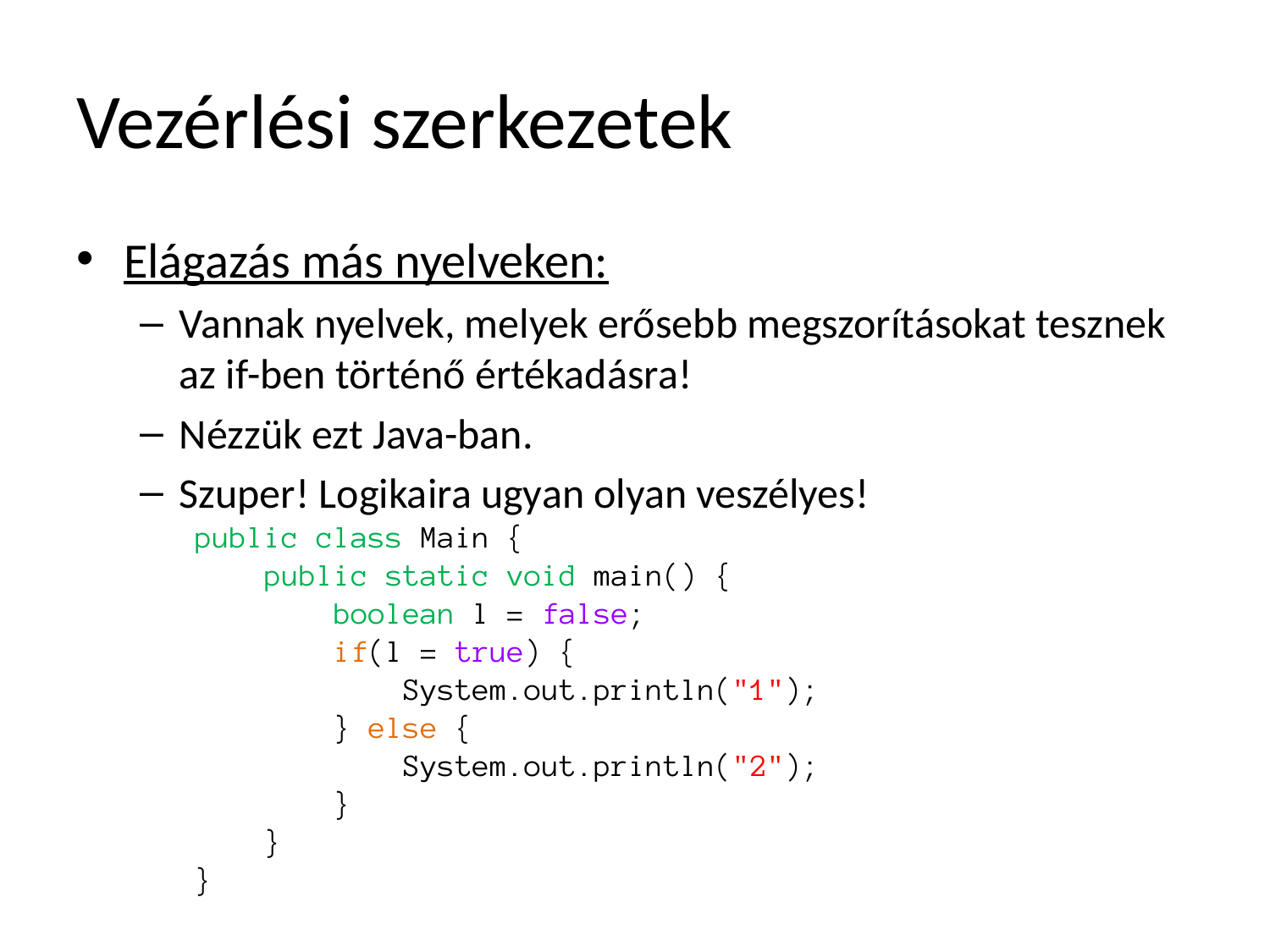

# Vezérlési szerkezetek
Elágazás más nyelveken:
Vannak nyelvek, melyek erősebb megszorításokat tesznek az if-ben történő értékadásra!
Nézzük ezt Java-ban.
Szuper! Logikaira ugyan olyan veszélyes!
public class Main {
    public static void main() {
        boolean l = false;
        if(l = true) {
            System.out.println("1");
        } else {
            System.out.println("2");
        }
    }
}